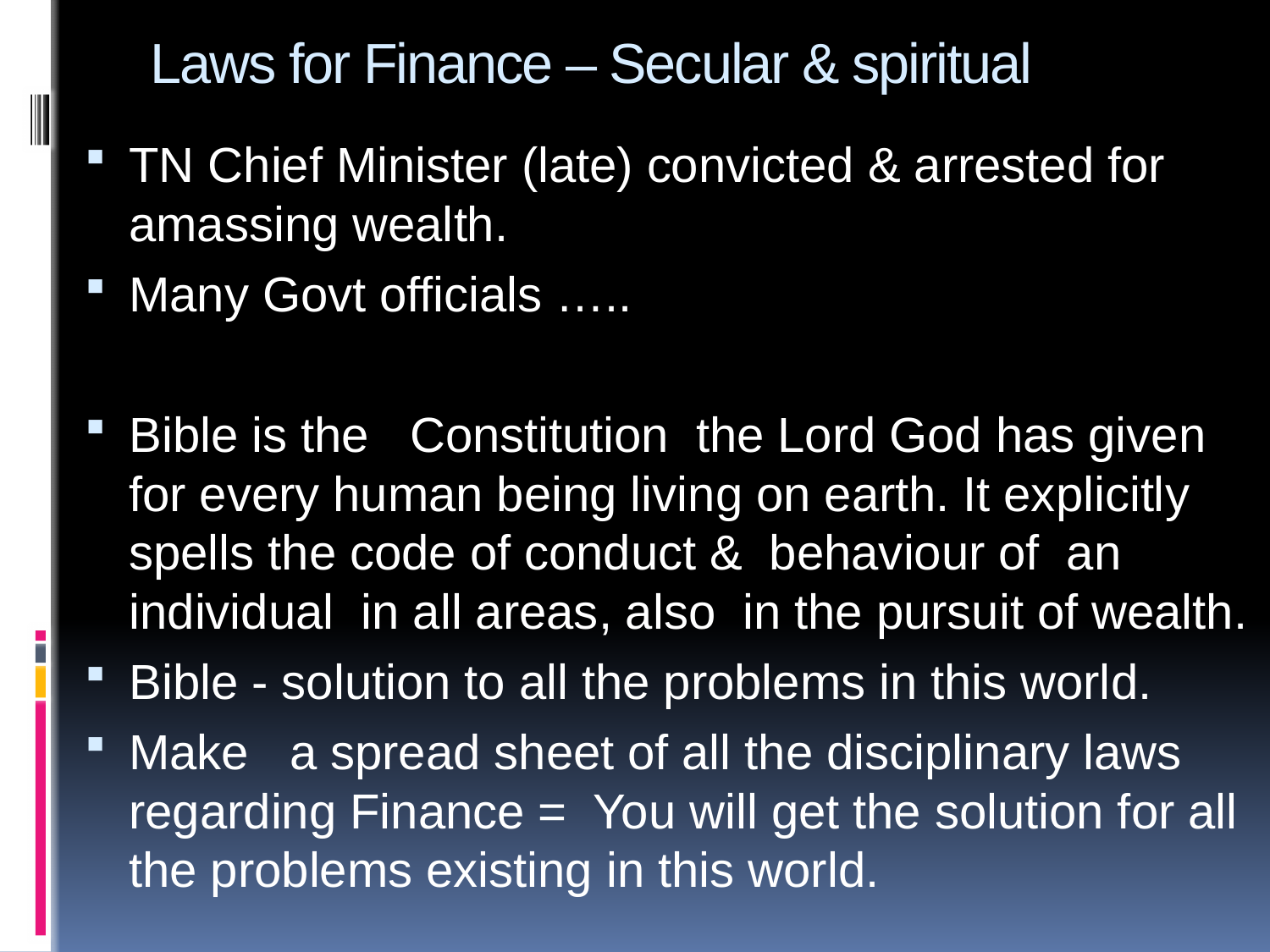

# Laws for Finance – Secular & spiritual
TN Chief Minister (late) convicted & arrested for amassing wealth.
Many Govt officials …..

Bible is the   Constitution  the Lord God has given for every human being living on earth. It explicitly  spells the code of conduct &  behaviour of  an individual  in all areas, also  in the pursuit of wealth.
Bible - solution to all the problems in this world.
Make   a spread sheet of all the disciplinary laws regarding Finance =  You will get the solution for all the problems existing in this world.